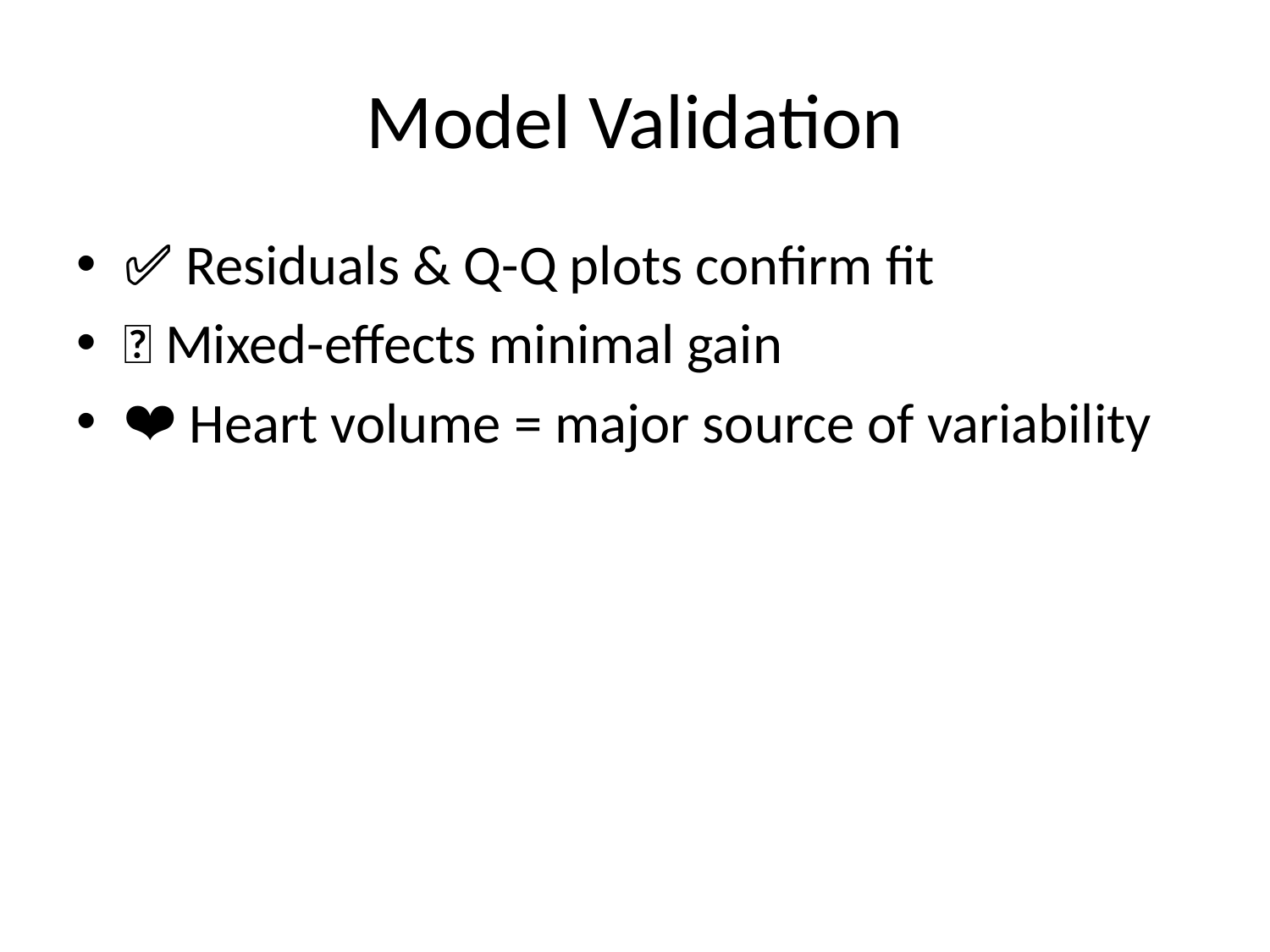

# Model Validation
✅ Residuals & Q-Q plots confirm fit
🧪 Mixed-effects minimal gain
❤️ Heart volume = major source of variability